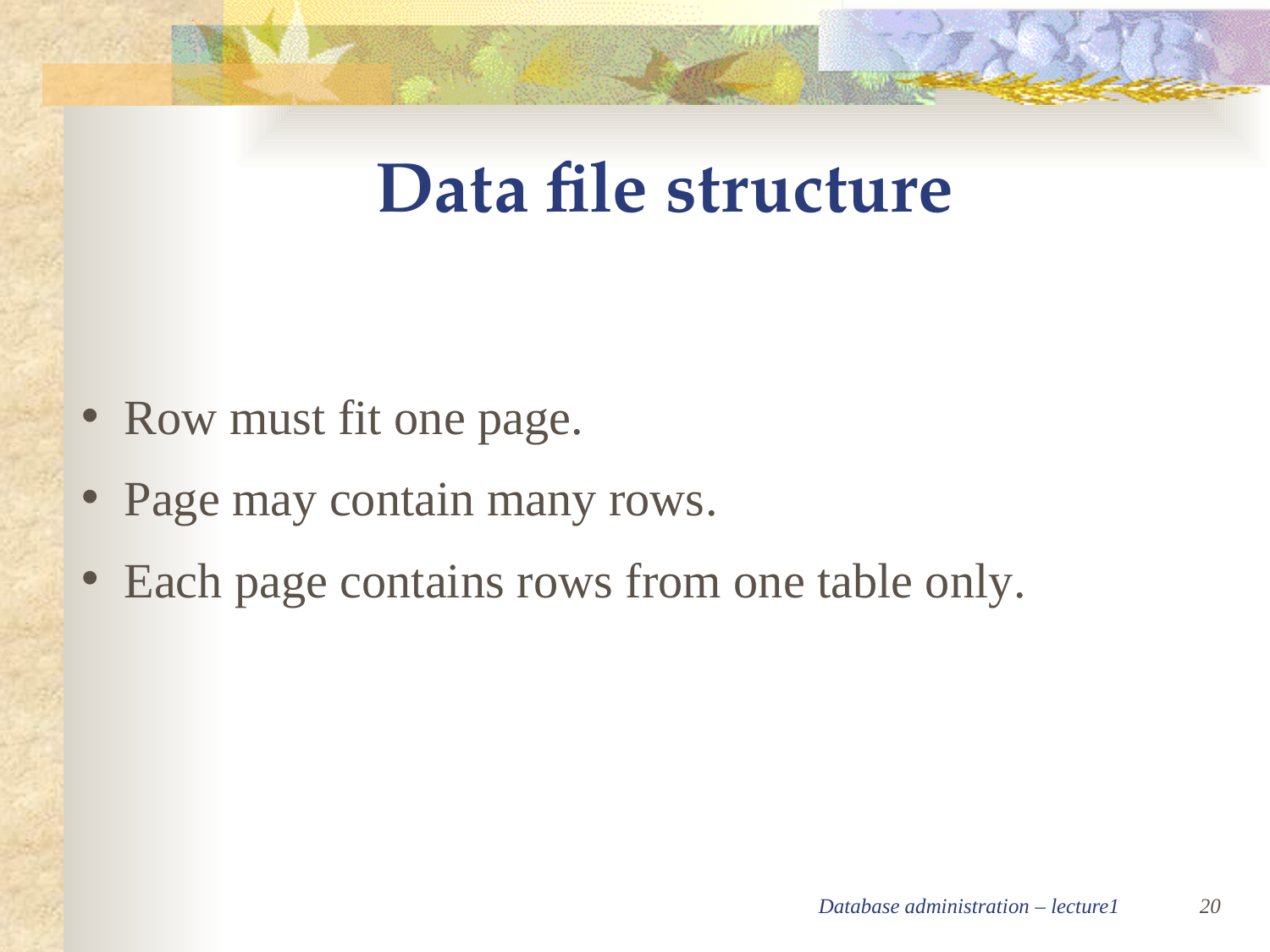

Data file structure
 Row must fit one page.
 Page may contain many rows.
 Each page contains rows from one table only.